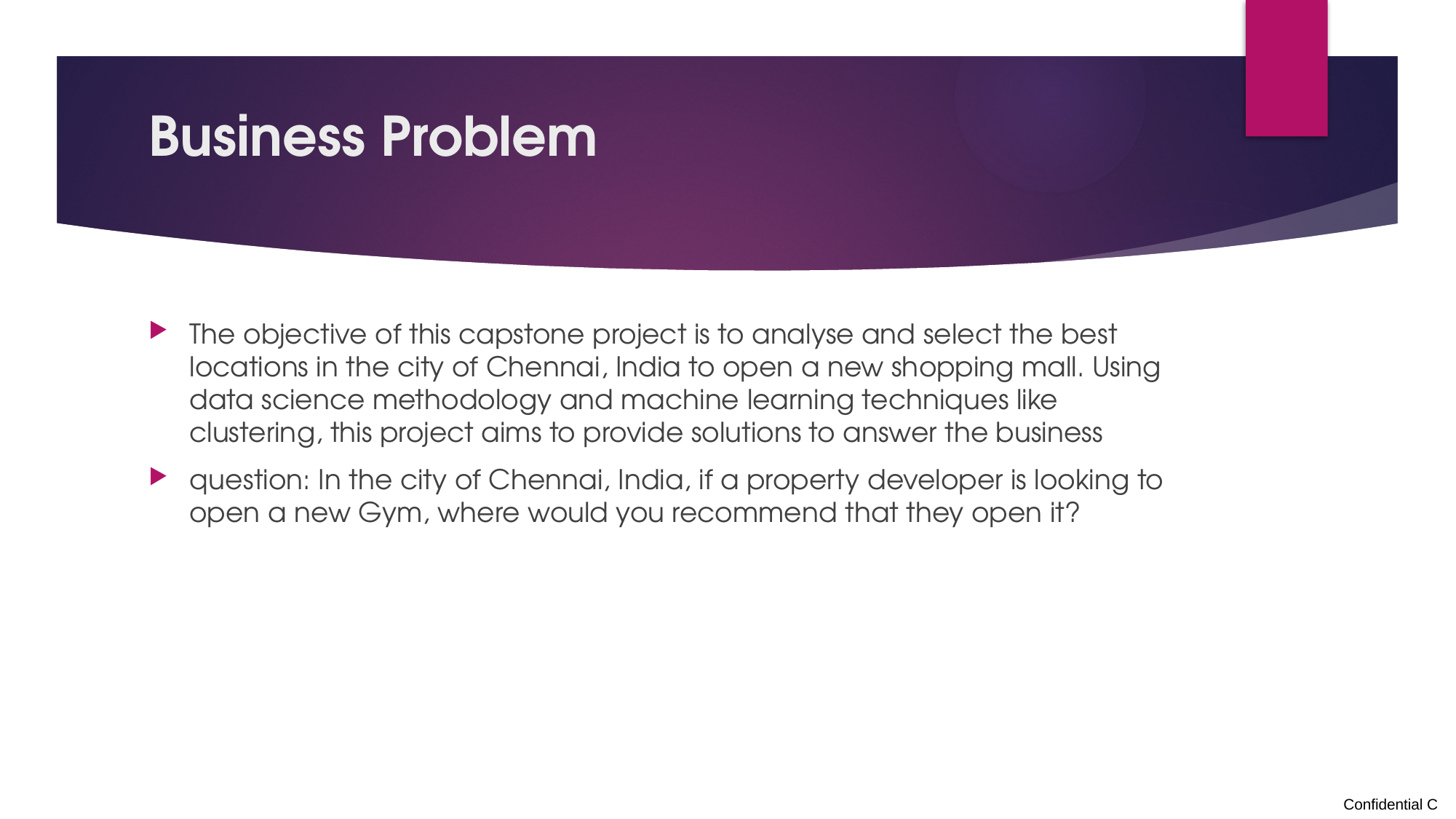

# Business Problem
The objective of this capstone project is to analyse and select the best locations in the city of Chennai, India to open a new shopping mall. Using data science methodology and machine learning techniques like clustering, this project aims to provide solutions to answer the business
question: In the city of Chennai, India, if a property developer is looking to open a new Gym, where would you recommend that they open it?